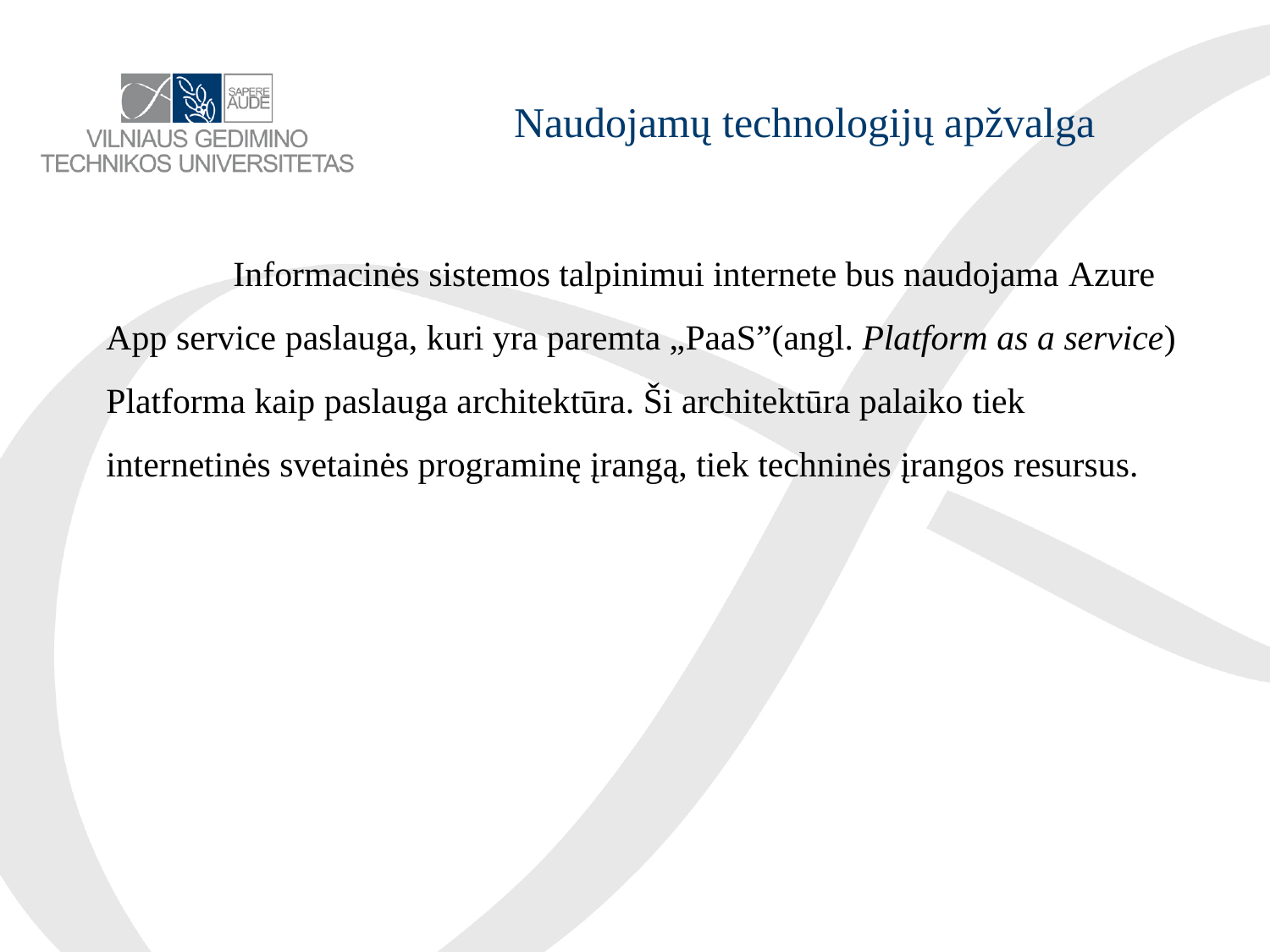

Naudojamų technologijų apžvalga
#
	Informacinės sistemos talpinimui internete bus naudojama Azure App service paslauga, kuri yra paremta „PaaS”(angl. Platform as a service) Platforma kaip paslauga architektūra. Ši architektūra palaiko tiek internetinės svetainės programinę įrangą, tiek techninės įrangos resursus.